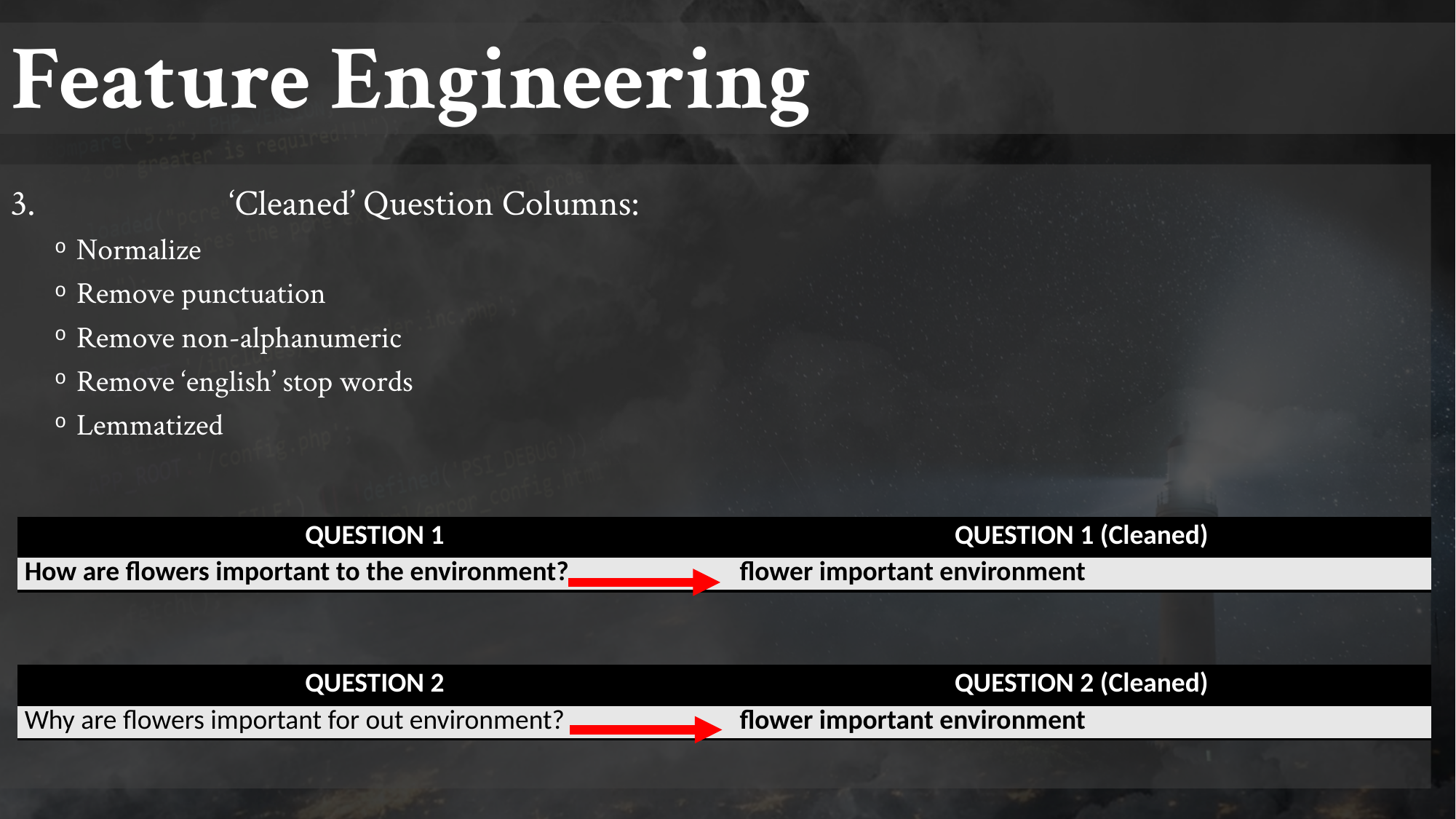

# Feature Engineering
3.		‘Cleaned’ Question Columns:
Normalize
Remove punctuation
Remove non-alphanumeric
Remove ‘english’ stop words
Lemmatized

| QUESTION 1 | QUESTION 1 (Cleaned) |
| --- | --- |
| How are flowers important to the environment? | flower important environment |
| QUESTION 2 | QUESTION 2 (Cleaned) |
| --- | --- |
| Why are flowers important for out environment? | flower important environment |